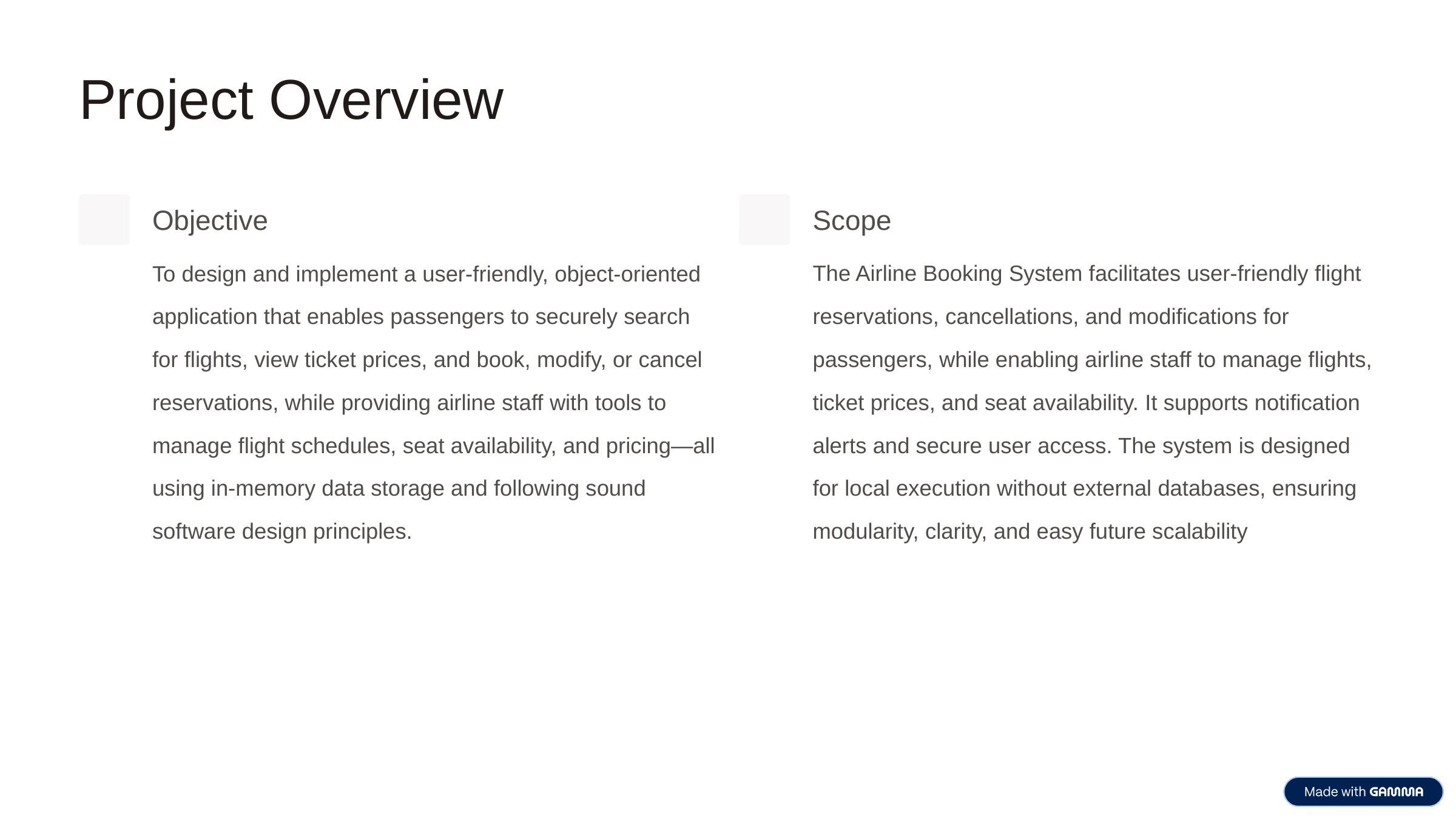

Project Overview

Objective

Scope
To design and implement a user-friendly, object‑oriented application that enables passengers to securely search for flights, view ticket prices, and book, modify, or cancel reservations, while providing airline staff with tools to manage flight schedules, seat availability, and pricing—all using in‑memory data storage and following sound software design principles.
The Airline Booking System facilitates user-friendly flight reservations, cancellations, and modifications for passengers, while enabling airline staff to manage flights, ticket prices, and seat availability. It supports notification alerts and secure user access. The system is designed for local execution without external databases, ensuring modularity, clarity, and easy future scalability